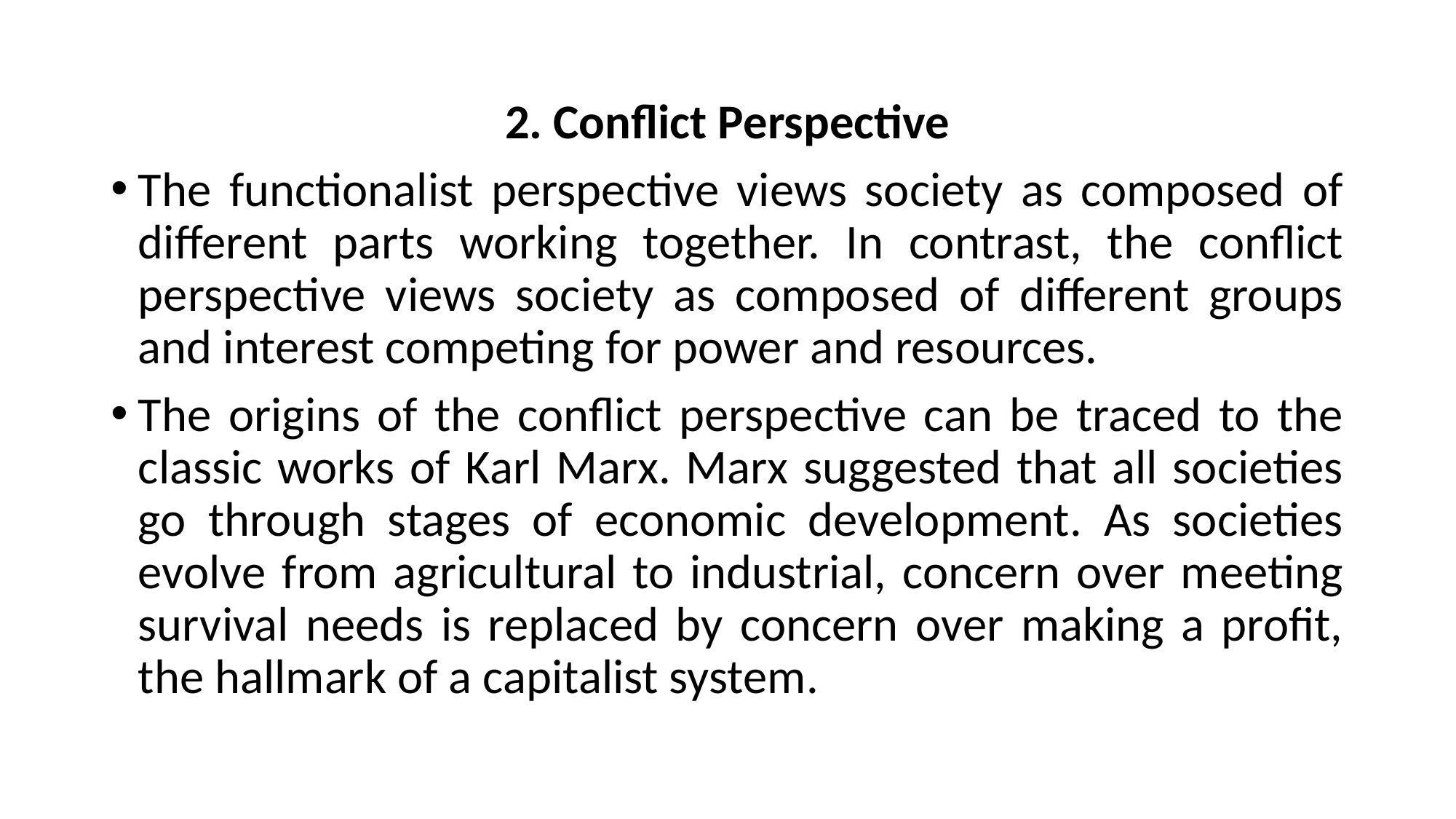

2. Conflict Perspective
The functionalist perspective views society as composed of different parts working together. In contrast, the conflict perspective views society as composed of different groups and interest competing for power and resources.
The origins of the conflict perspective can be traced to the classic works of Karl Marx. Marx suggested that all societies go through stages of economic development. As societies evolve from agricultural to industrial, concern over meeting survival needs is replaced by concern over making a profit, the hallmark of a capitalist system.